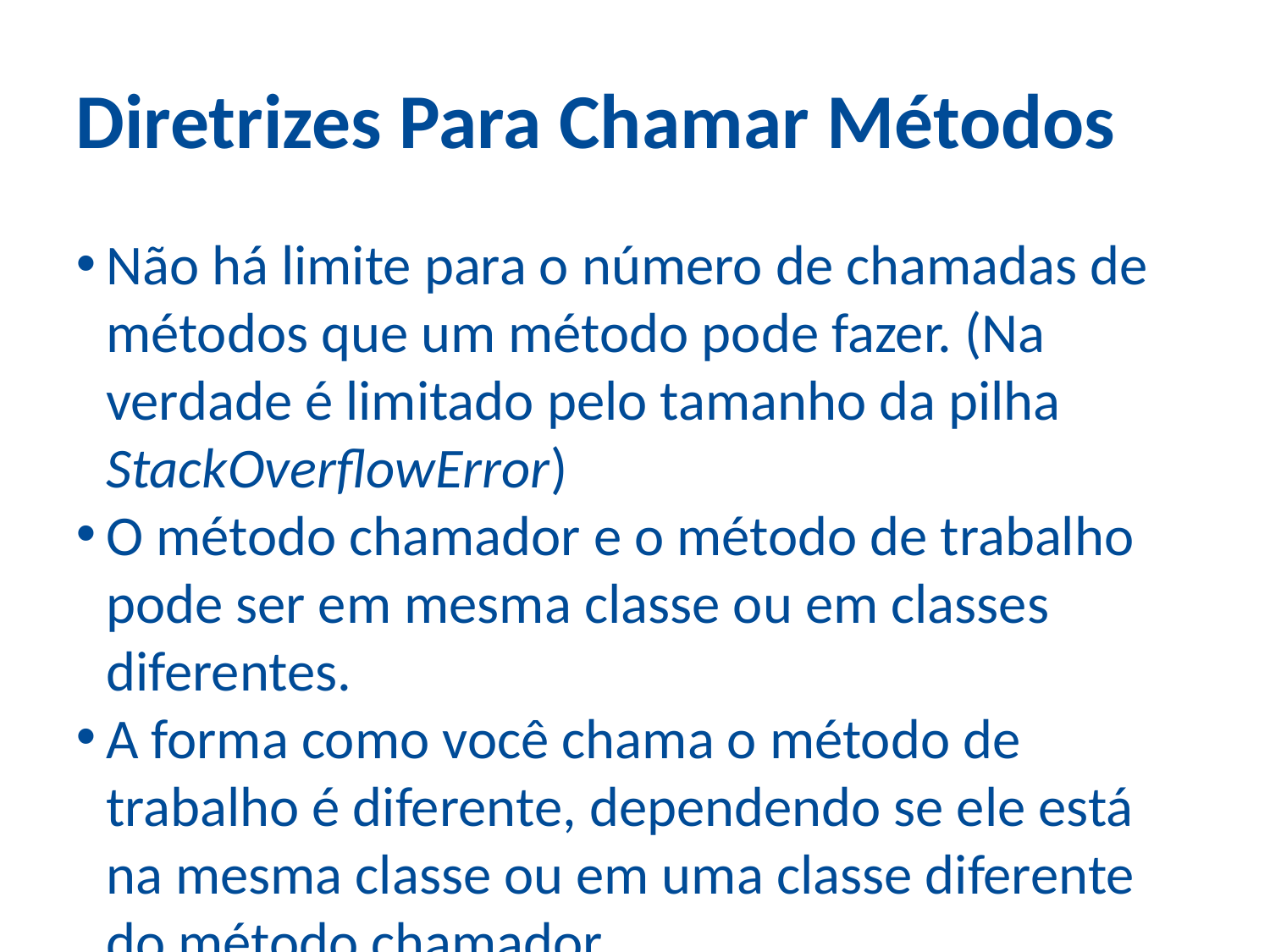

Diretrizes Para Chamar Métodos
Não há limite para o número de chamadas de métodos que um método pode fazer. (Na verdade é limitado pelo tamanho da pilha StackOverflowError)
O método chamador e o método de trabalho pode ser em mesma classe ou em classes diferentes.
A forma como você chama o método de trabalho é diferente, dependendo se ele está na mesma classe ou em uma classe diferente do método chamador.
Você pode chamar métodos em qualquer ordem. Métodos não precisam ser criados na ordem em que são chamados.